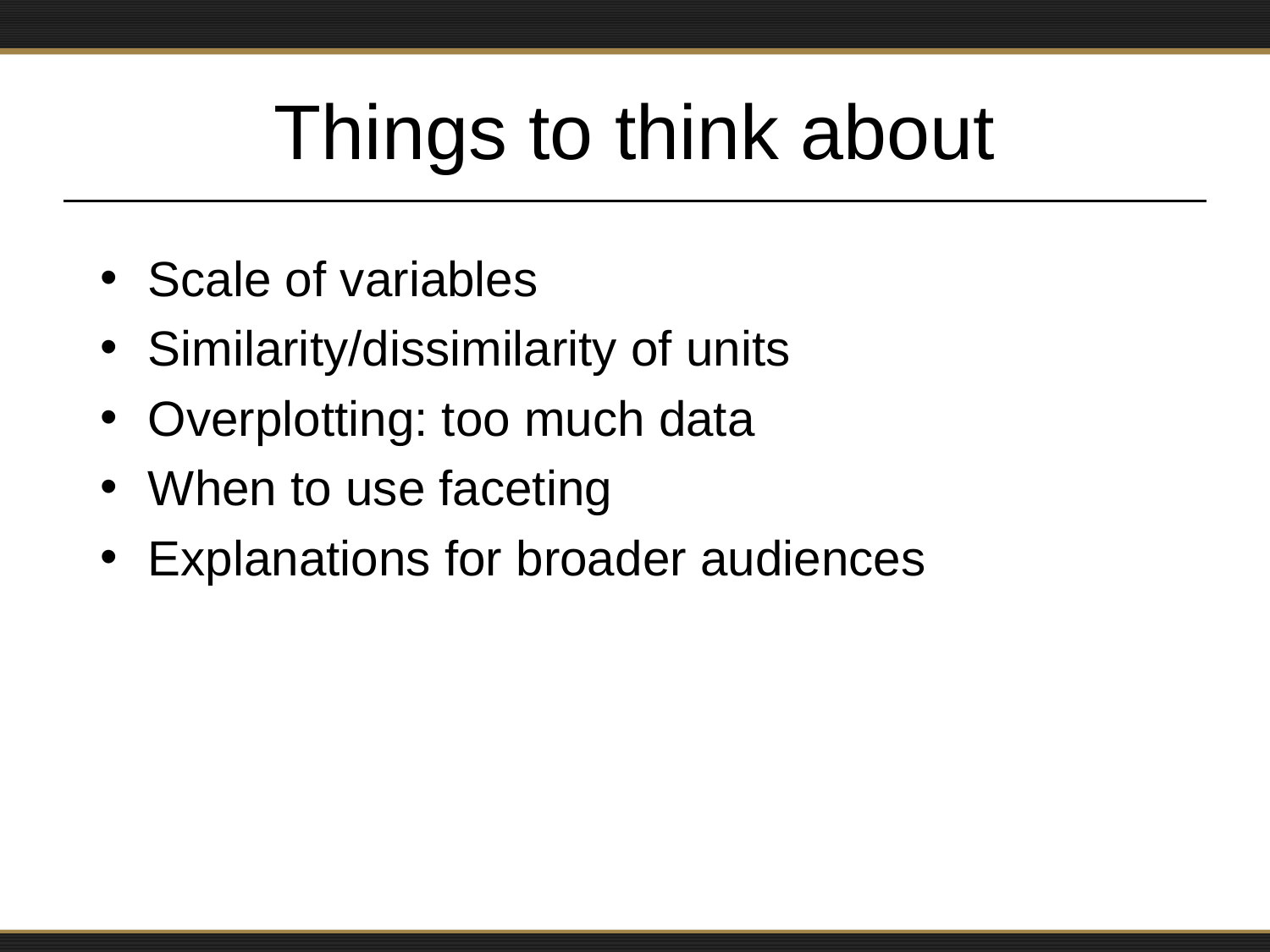

# Things to think about
Scale of variables
Similarity/dissimilarity of units
Overplotting: too much data
When to use faceting
Explanations for broader audiences